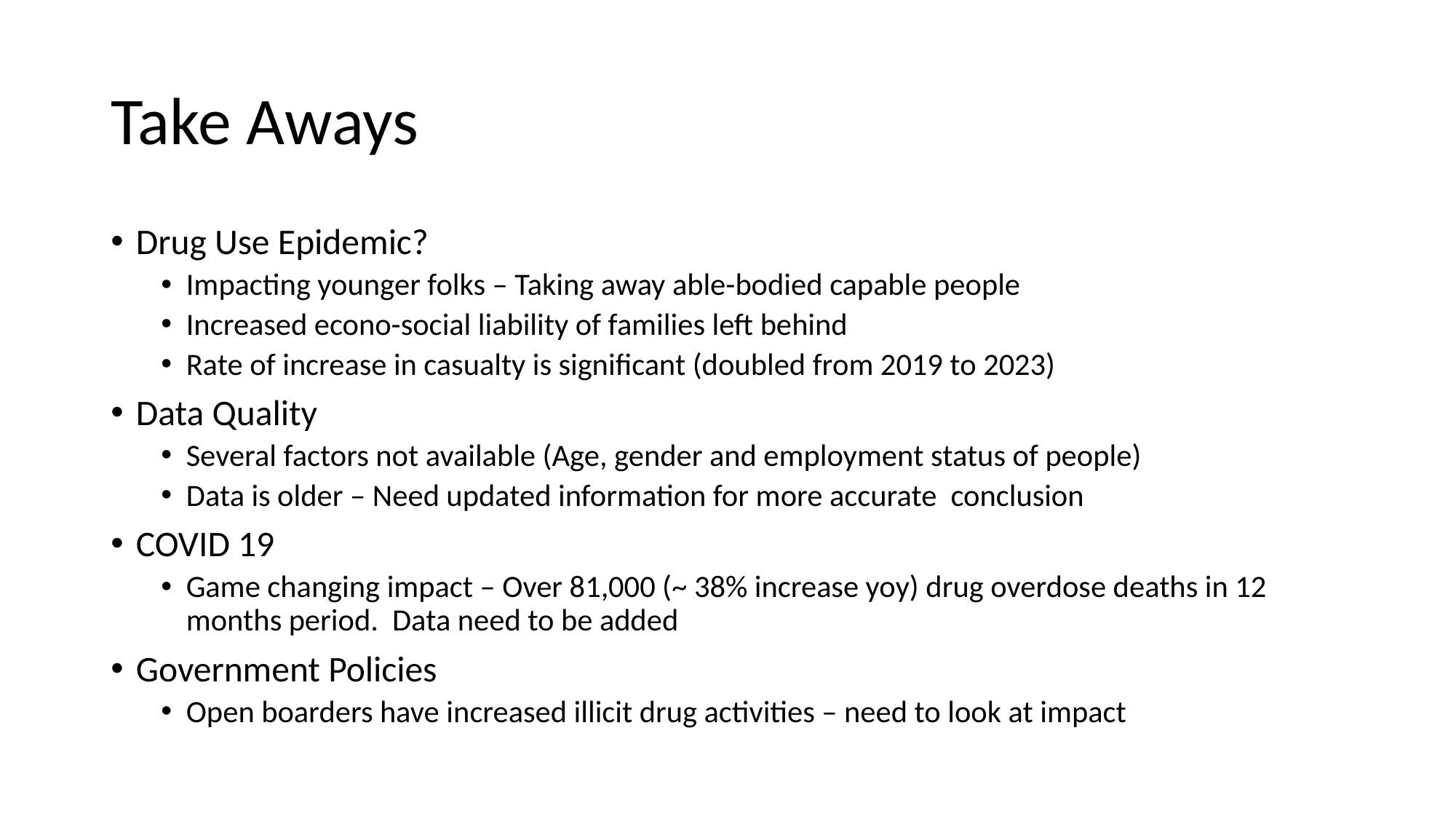

# Take Aways
Drug Use Epidemic?
Impacting younger folks – Taking away able-bodied capable people
Increased econo-social liability of families left behind
Rate of increase in casualty is significant (doubled from 2019 to 2023)
Data Quality
Several factors not available (Age, gender and employment status of people)
Data is older – Need updated information for more accurate  conclusion
COVID 19
Game changing impact – Over 81,000 (~ 38% increase yoy) drug overdose deaths in 12 months period.  Data need to be added
Government Policies
Open boarders have increased illicit drug activities – need to look at impact